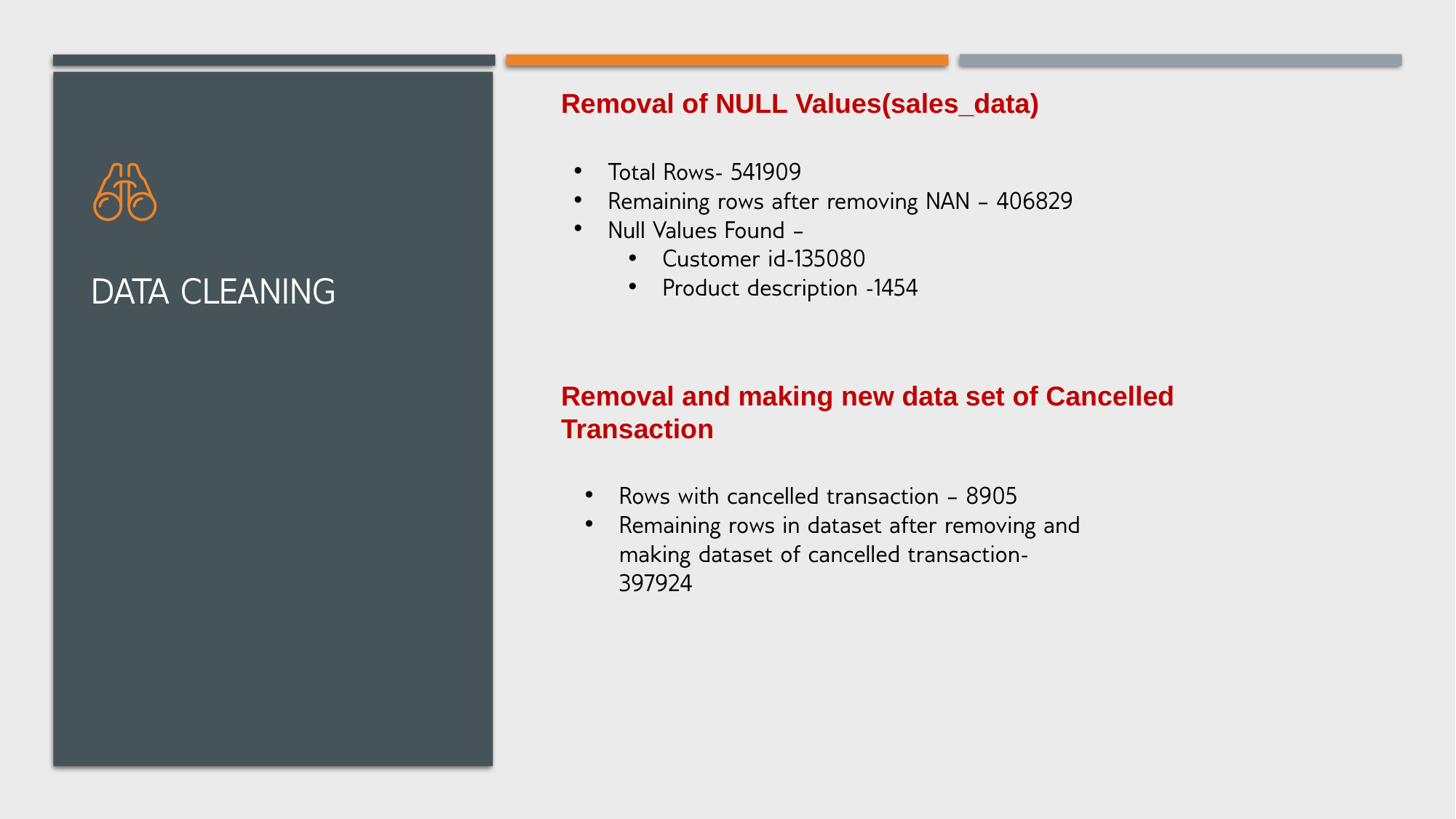

Removal of NULL Values(sales_data)

Total Rows- 541909
Remaining rows after removing NAN – 406829
Null Values Found –
Customer id-135080
Product description -1454

# Data Cleaning
Removal and making new data set of Cancelled Transaction

Rows with cancelled transaction – 8905
Remaining rows in dataset after removing and making dataset of cancelled transaction- 397924